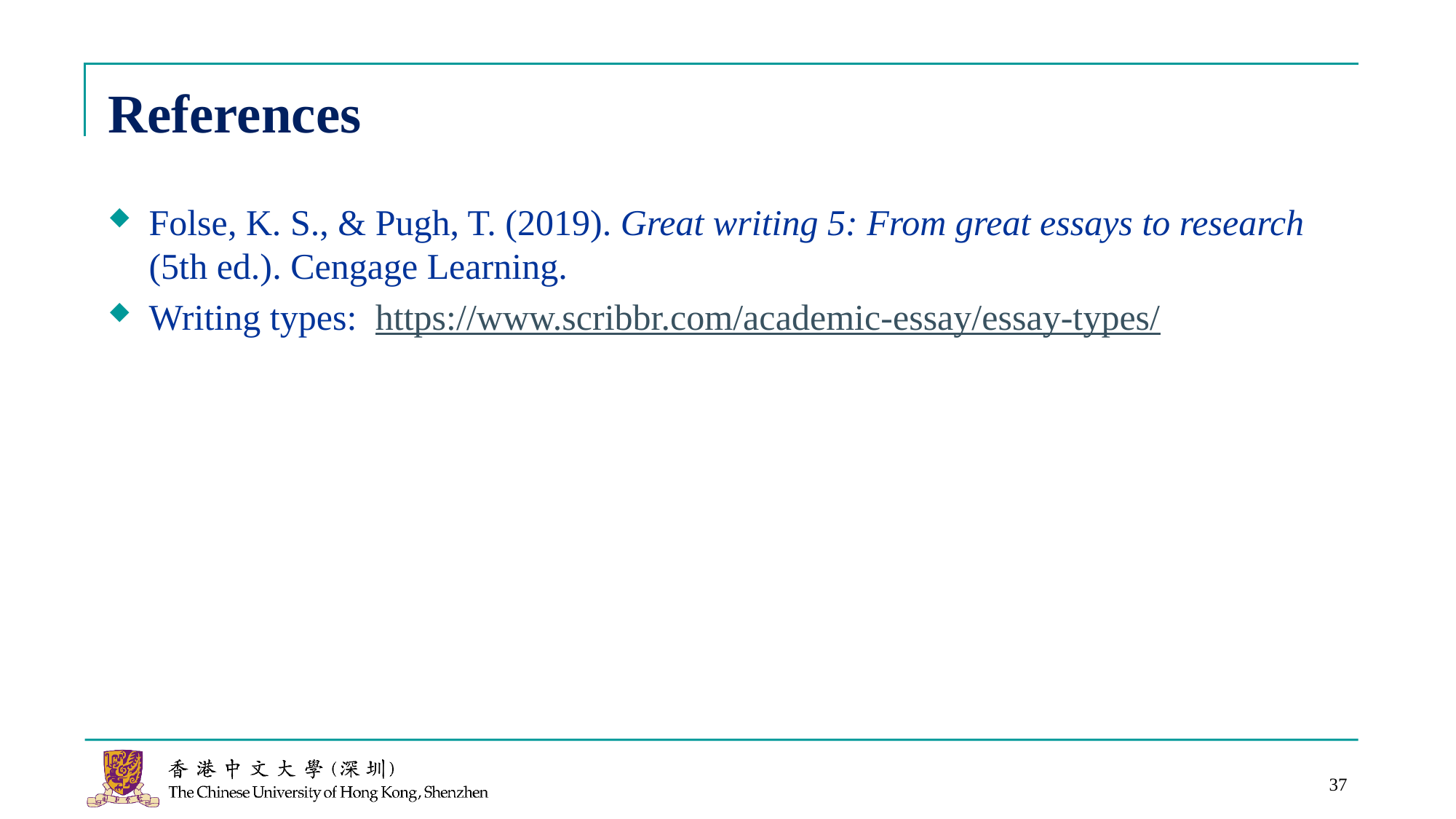

# References
Folse, K. S., & Pugh, T. (2019). Great writing 5: From great essays to research (5th ed.). Cengage Learning.
Writing types:  https://www.scribbr.com/academic-essay/essay-types/

37